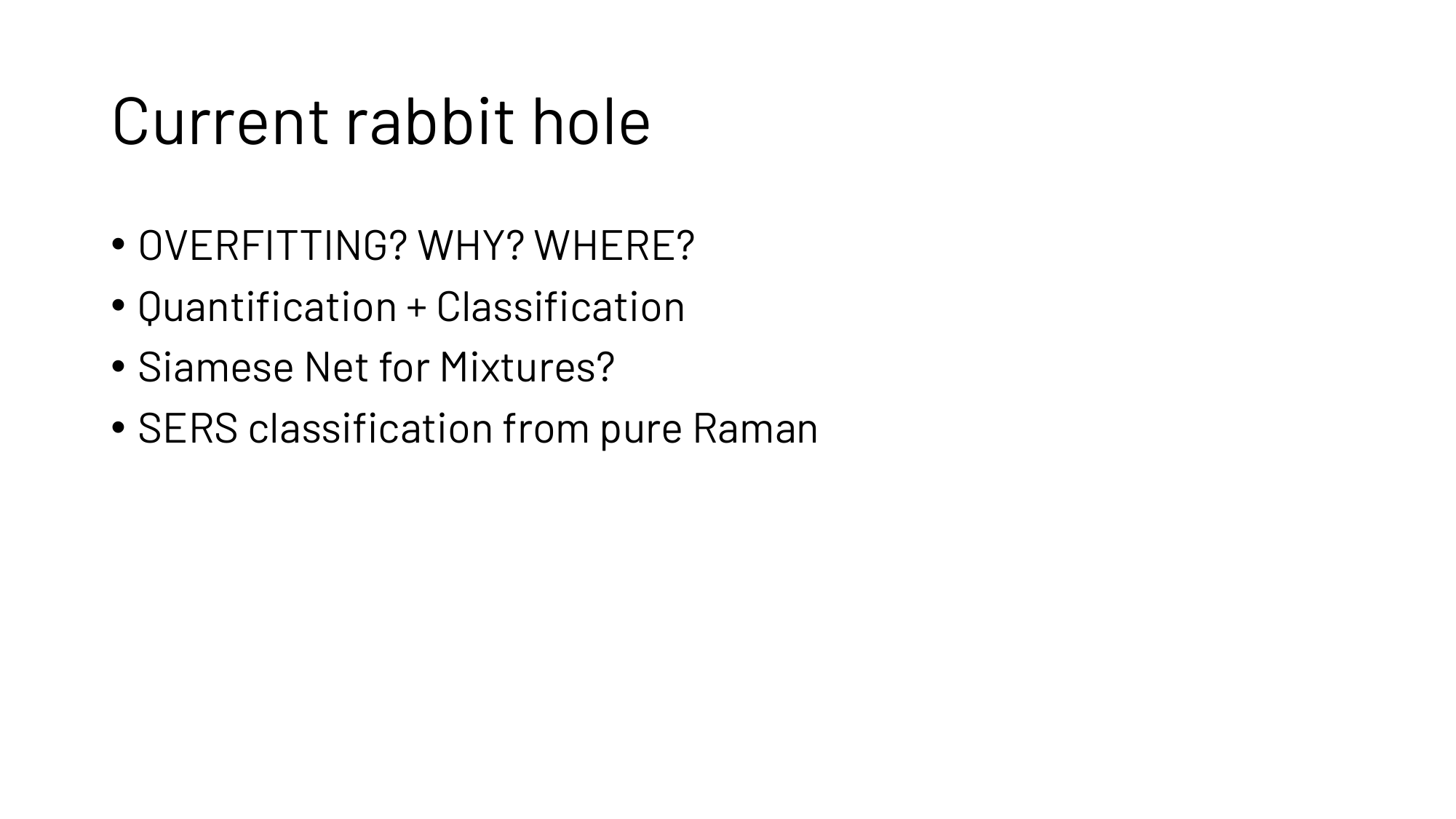

# Current rabbit hole
OVERFITTING? WHY? WHERE?
Quantification + Classification
Siamese Net for Mixtures?
SERS classification from pure Raman